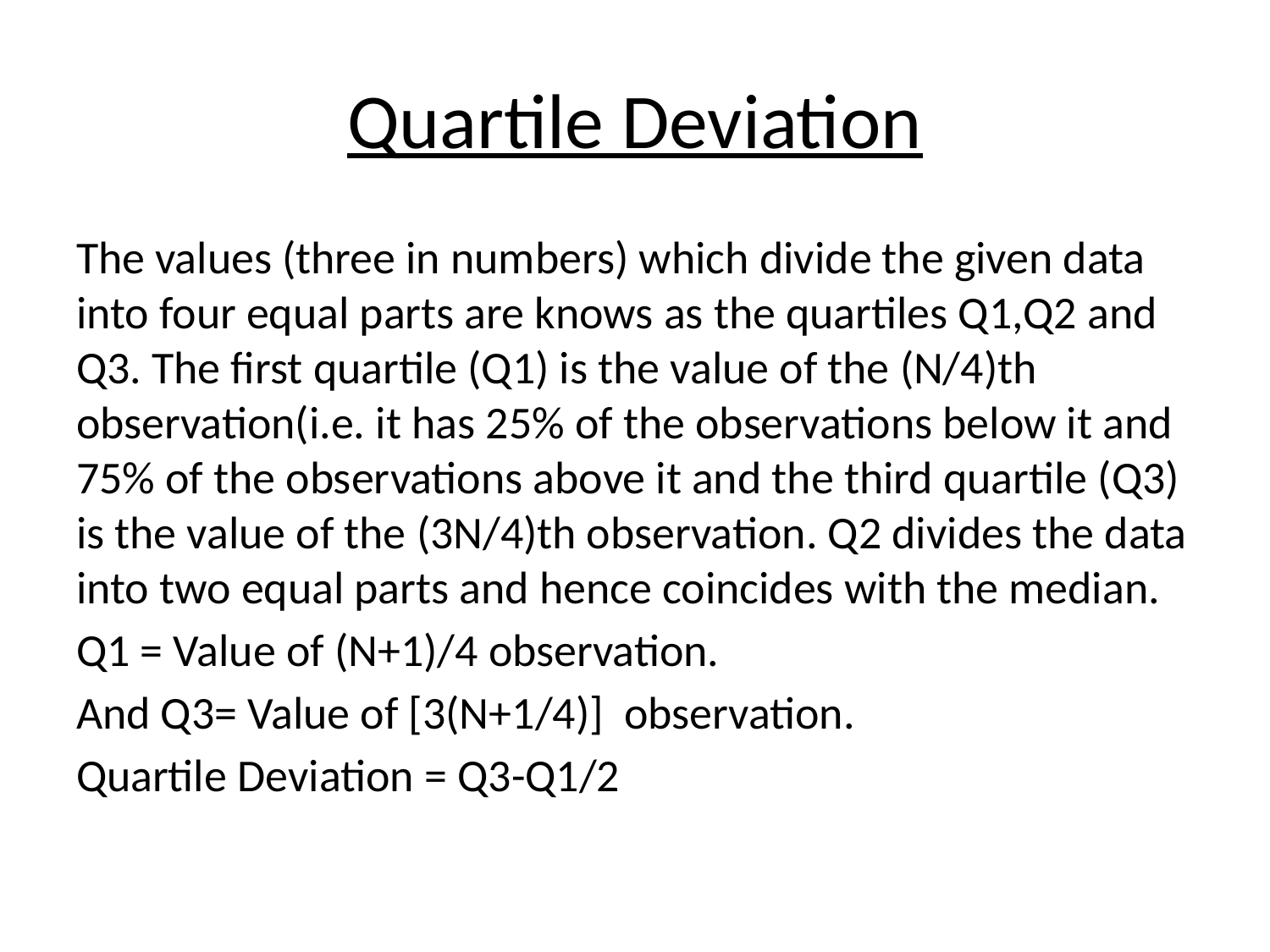

# Quartile Deviation
The values (three in numbers) which divide the given data into four equal parts are knows as the quartiles Q1,Q2 and Q3. The first quartile (Q1) is the value of the (N/4)th observation(i.e. it has 25% of the observations below it and 75% of the observations above it and the third quartile (Q3) is the value of the (3N/4)th observation. Q2 divides the data into two equal parts and hence coincides with the median.
Q1 = Value of (N+1)/4 observation.
And Q3= Value of [3(N+1/4)]  observation.
Quartile Deviation = Q3-Q1/2